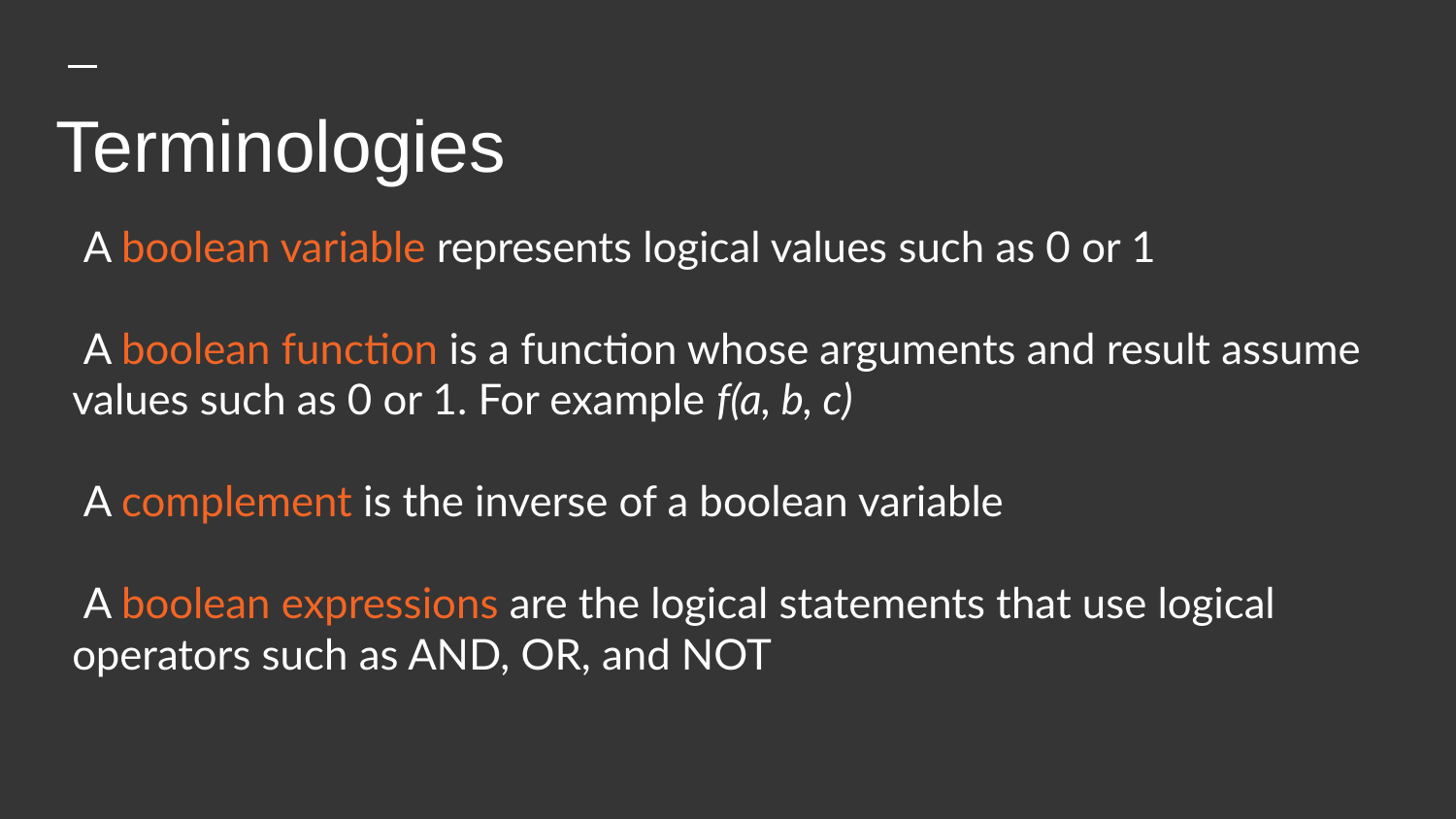

# Terminologies
 A boolean variable represents logical values such as 0 or 1

 A boolean function is a function whose arguments and result assume values such as 0 or 1. For example f(a, b, c)

 A complement is the inverse of a boolean variable

 A boolean expressions are the logical statements that use logical operators such as AND, OR, and NOT